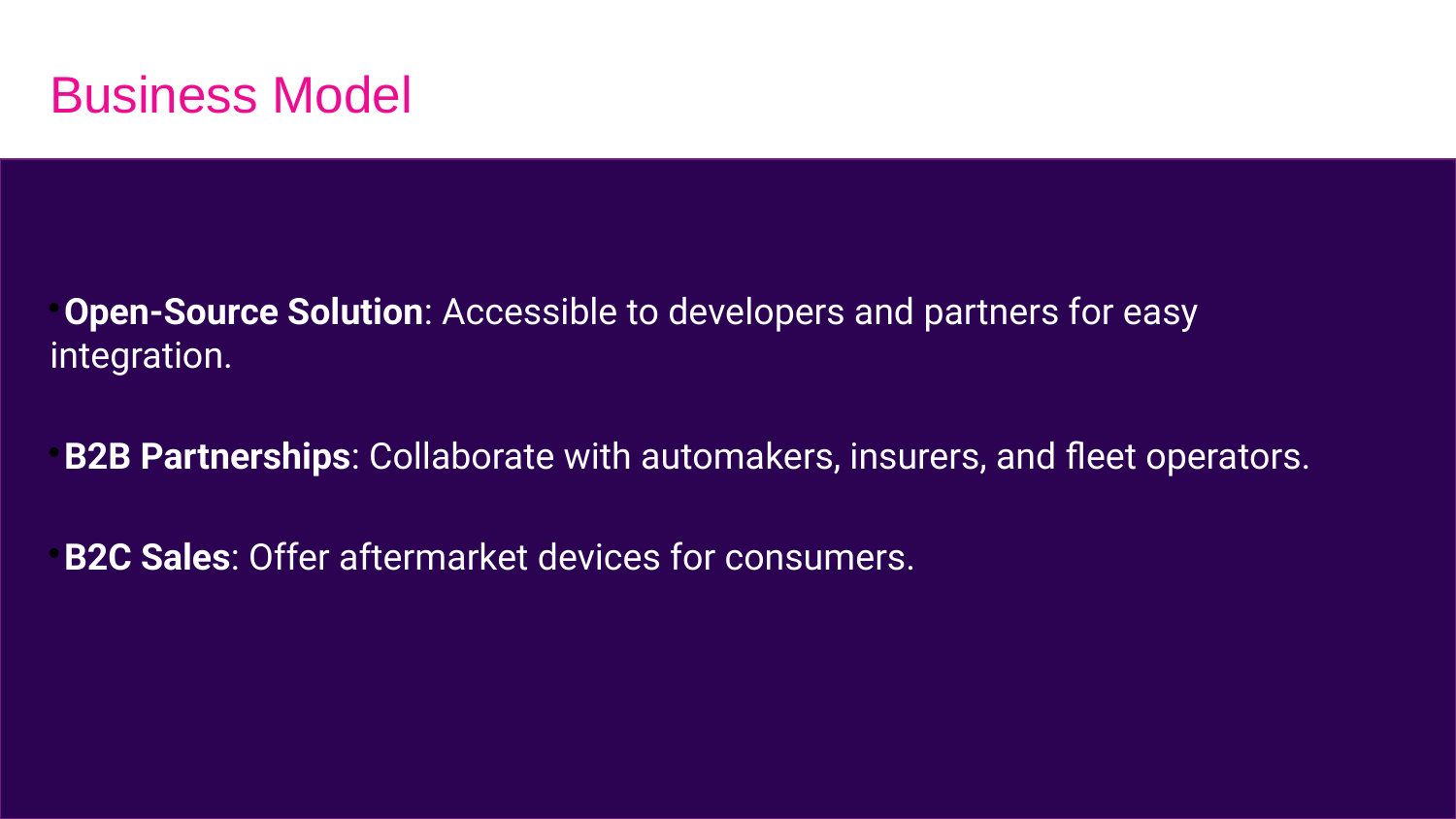

# Business Model

Open-Source Solution: Accessible to developers and partners for easy integration.
B2B Partnerships: Collaborate with automakers, insurers, and fleet operators.
B2C Sales: Offer aftermarket devices for consumers.